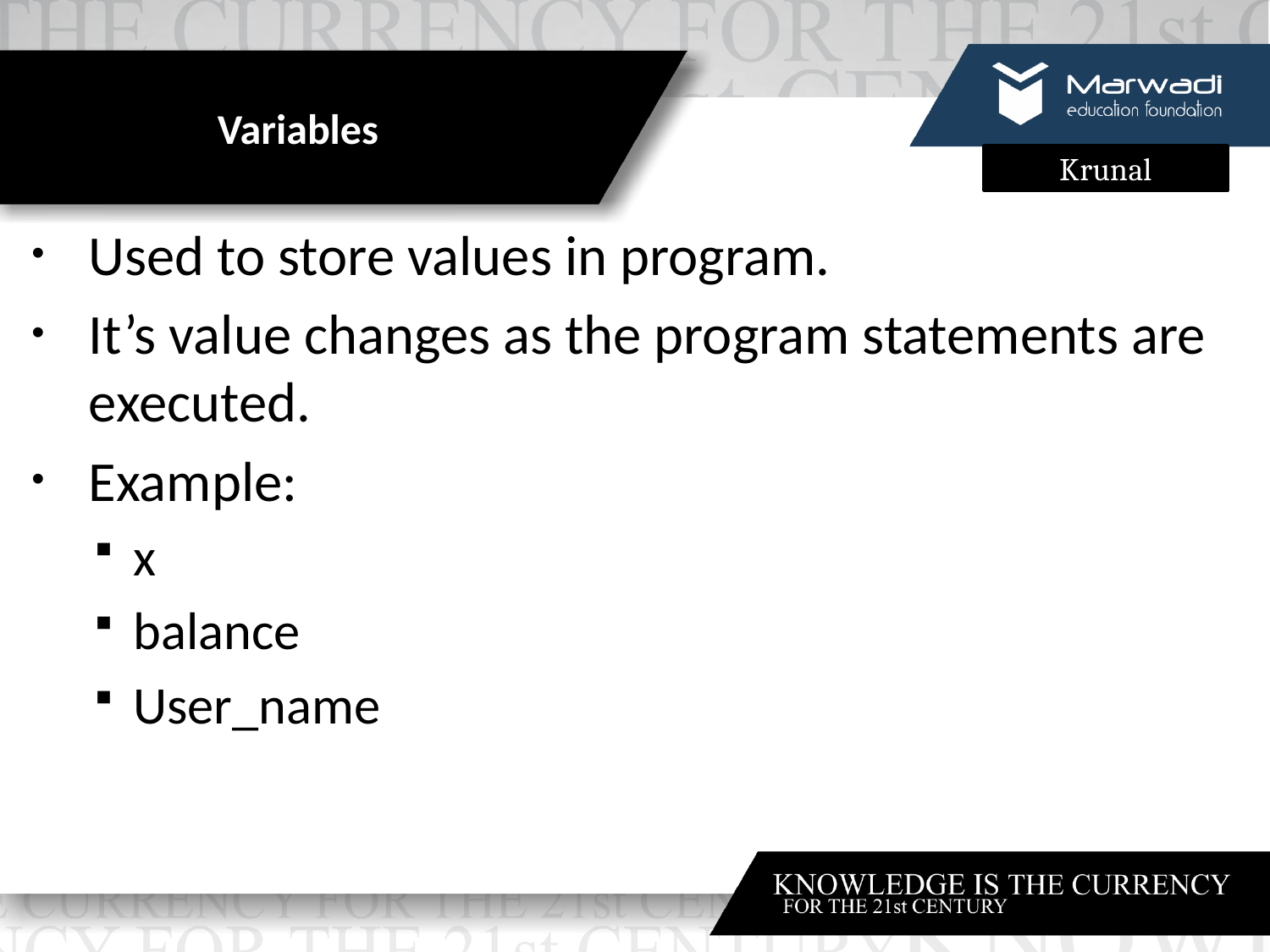

# Variables
Used to store values in program.
It’s value changes as the program statements are executed.
Example:
x
balance
User_name